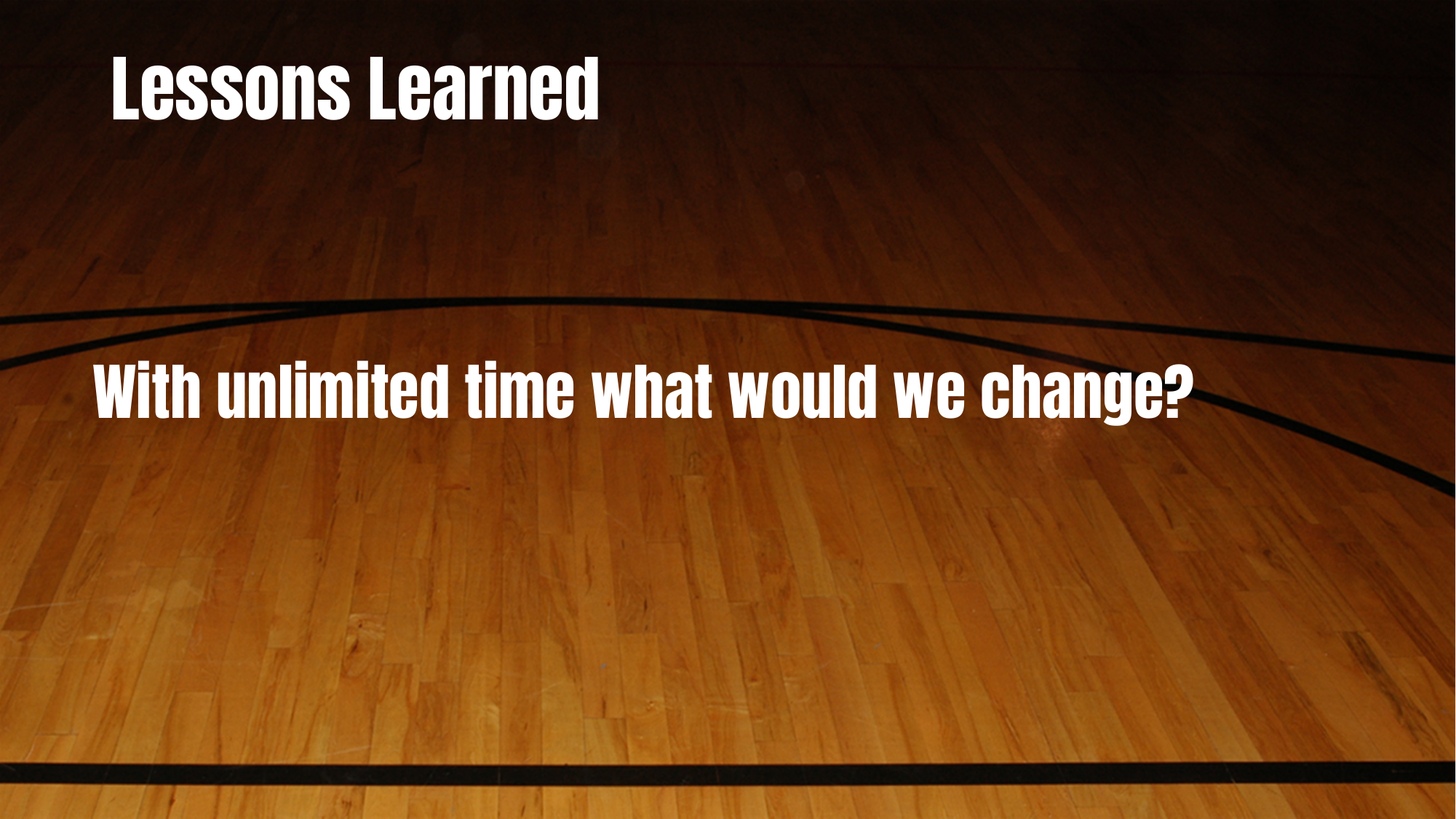

# Lessons Learned

With unlimited time what would we change?